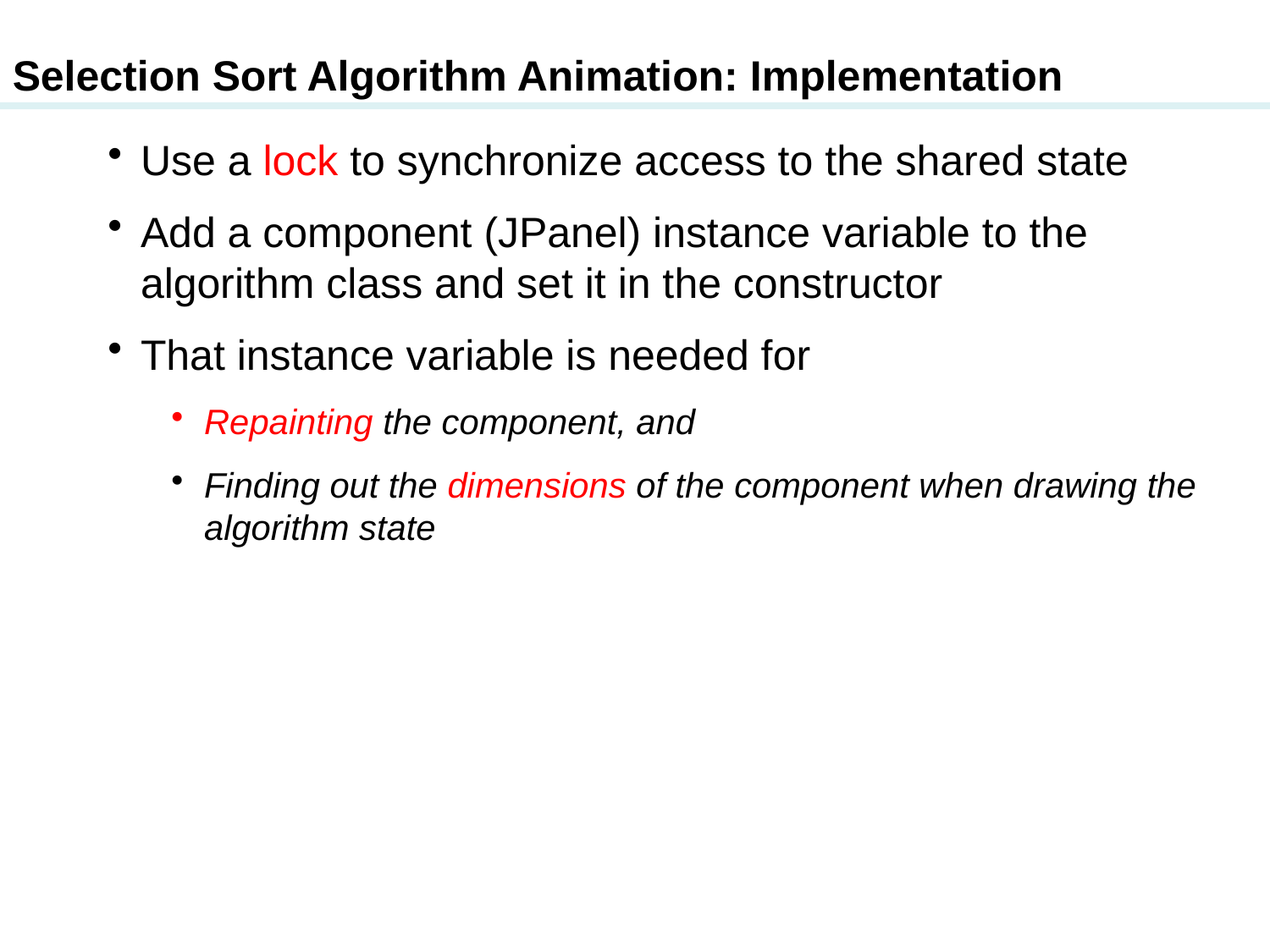

Selection Sort Algorithm Animation: Implementation
Use a lock to synchronize access to the shared state
Add a component (JPanel) instance variable to the algorithm class and set it in the constructor
That instance variable is needed for
Repainting the component, and
Finding out the dimensions of the component when drawing the algorithm state